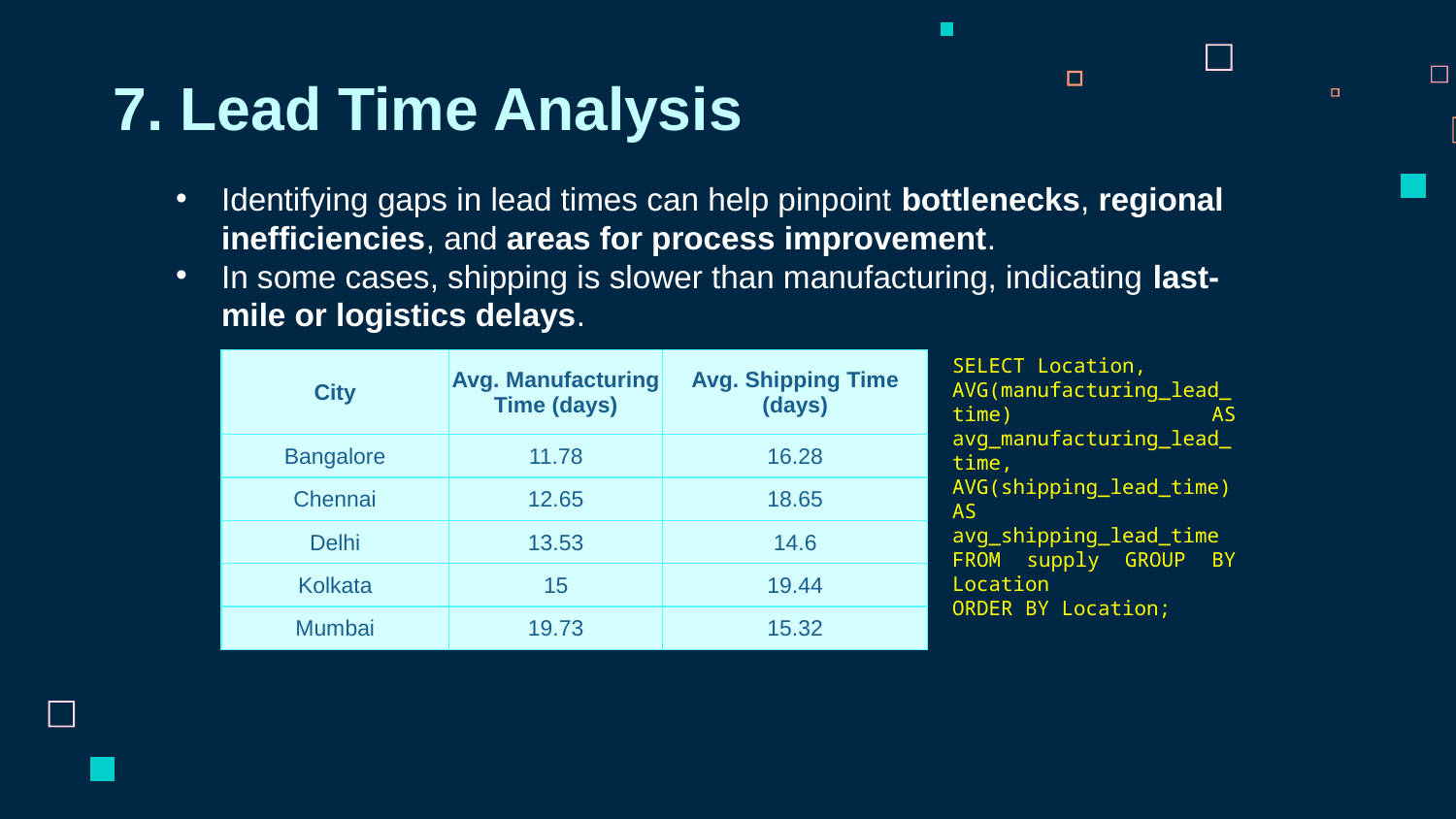

# 7. Lead Time Analysis

Identifying gaps in lead times can help pinpoint bottlenecks, regional inefficiencies, and areas for process improvement.
In some cases, shipping is slower than manufacturing, indicating last-mile or logistics delays.
SELECT Location,
AVG(manufacturing_lead_time) AS avg_manufacturing_lead_time,
AVG(shipping_lead_time) AS avg_shipping_lead_time
FROM supply GROUP BY Location
ORDER BY Location;
| City | Avg. Manufacturing Time (days) | Avg. Shipping Time (days) |
| --- | --- | --- |
| Bangalore | 11.78 | 16.28 |
| Chennai | 12.65 | 18.65 |
| Delhi | 13.53 | 14.6 |
| Kolkata | 15 | 19.44 |
| Mumbai | 19.73 | 15.32 |